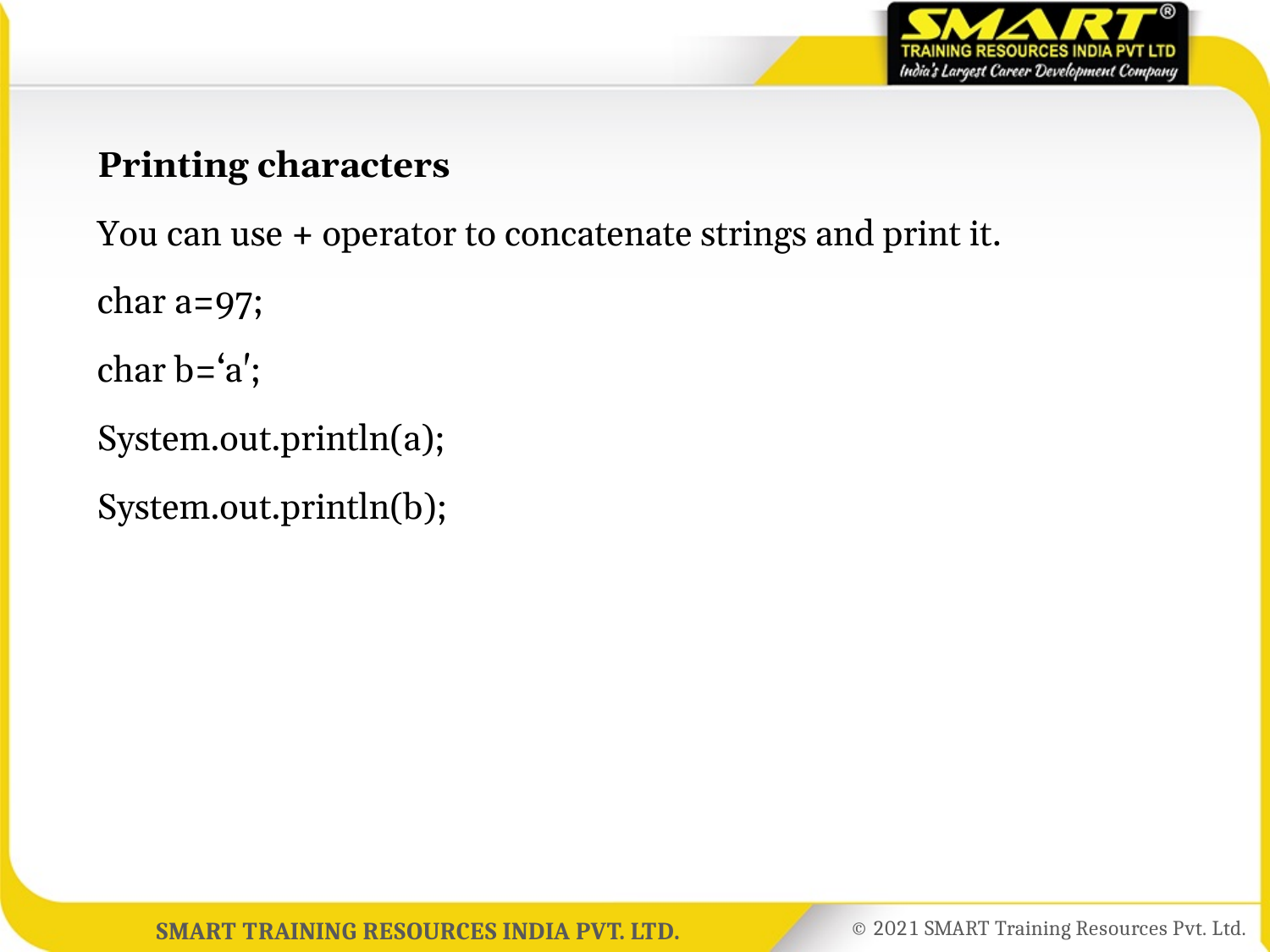

Printing characters
You can use + operator to concatenate strings and print it.
char a=97;
char b=‘a';
System.out.println(a);
System.out.println(b);